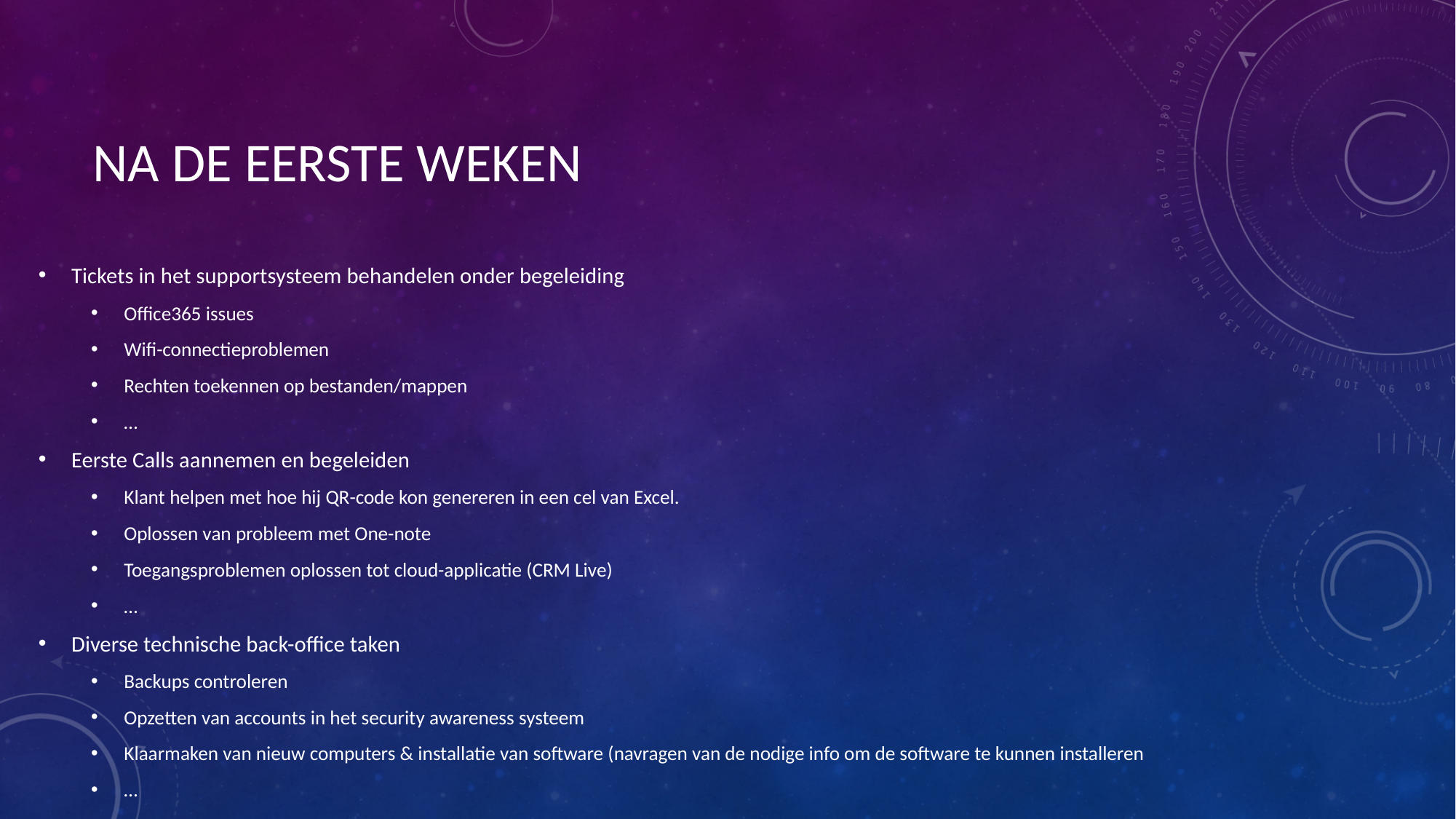

# Na de eerste weken
Tickets in het supportsysteem behandelen onder begeleiding
Office365 issues
Wifi-connectieproblemen
Rechten toekennen op bestanden/mappen
…
Eerste Calls aannemen en begeleiden
Klant helpen met hoe hij QR-code kon genereren in een cel van Excel.
Oplossen van probleem met One-note
Toegangsproblemen oplossen tot cloud-applicatie (CRM Live)
…
Diverse technische back-office taken
Backups controleren
Opzetten van accounts in het security awareness systeem
Klaarmaken van nieuw computers & installatie van software (navragen van de nodige info om de software te kunnen installeren
…